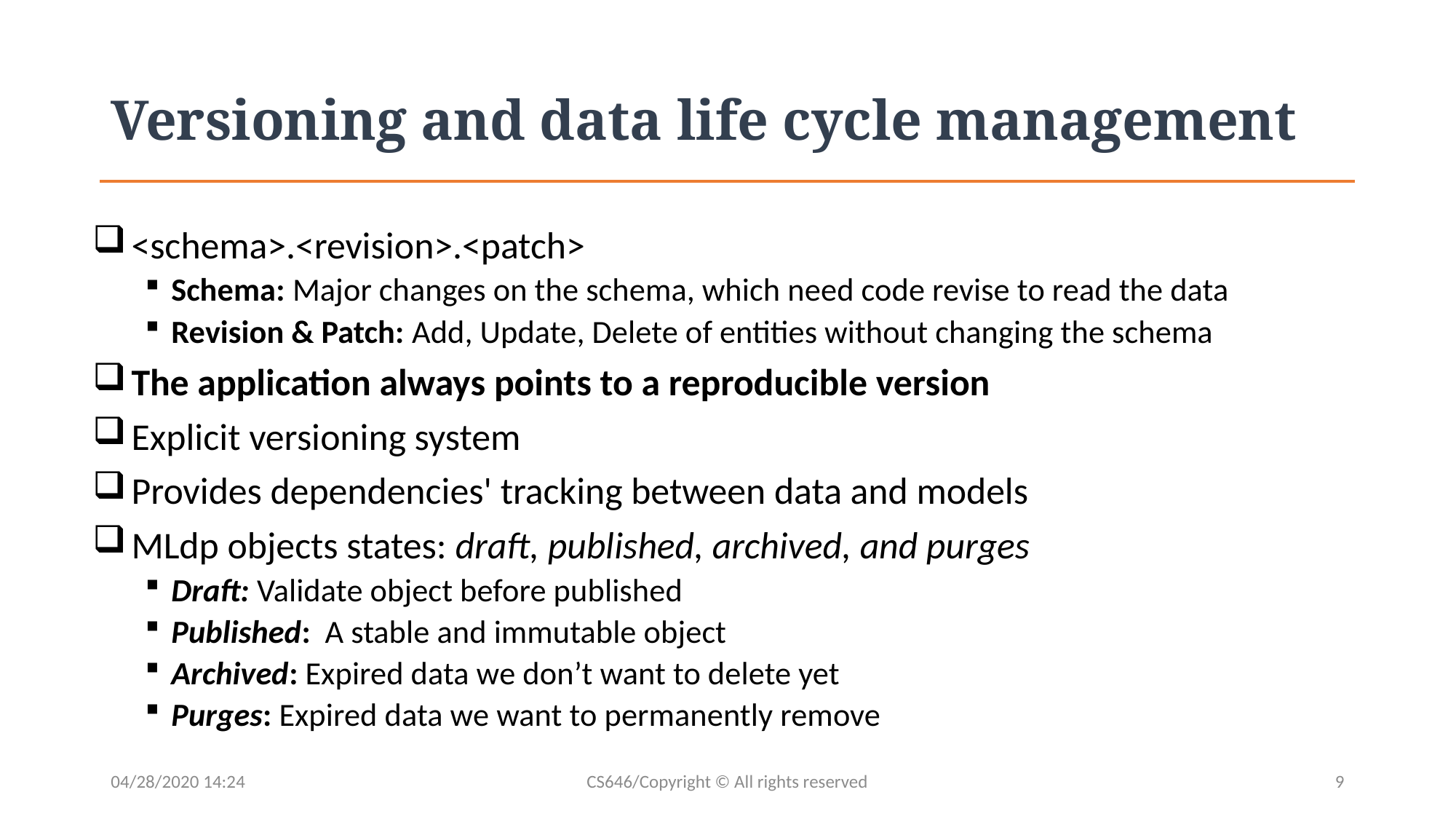

# Versioning and data life cycle management
 <schema>.<revision>.<patch>
Schema: Major changes on the schema, which need code revise to read the data
Revision & Patch: Add, Update, Delete of entities without changing the schema
 The application always points to a reproducible version
 Explicit versioning system
 Provides dependencies' tracking between data and models
 MLdp objects states: draft, published, archived, and purges
Draft: Validate object before published
Published:  A stable and immutable object
Archived: Expired data we don’t want to delete yet
Purges: Expired data we want to permanently remove
04/28/2020 14:24
CS646/Copyright © All rights reserved
9